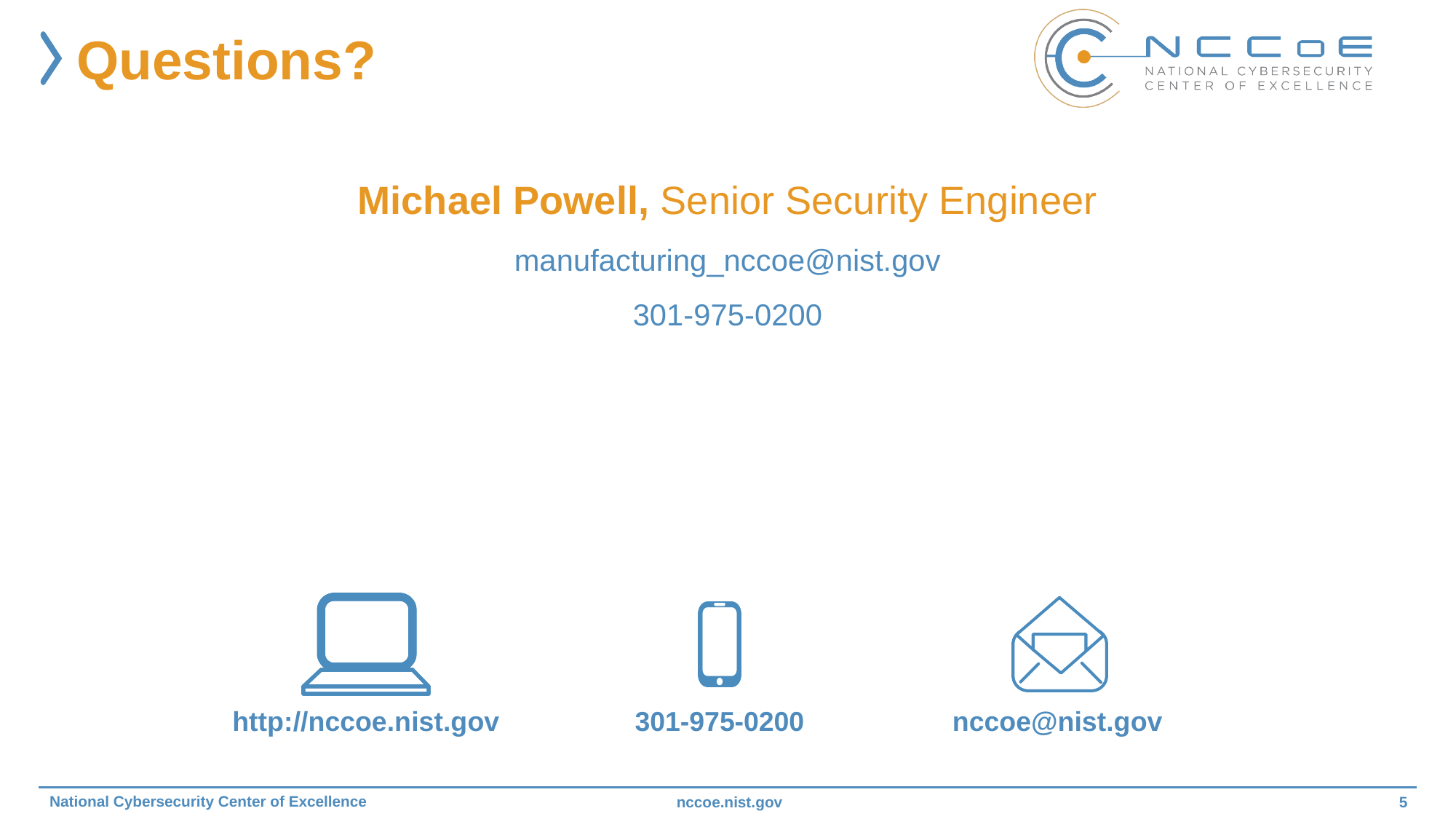

# Questions?
Michael Powell, Senior Security Engineer
manufacturing_nccoe@nist.gov
301-975-0200